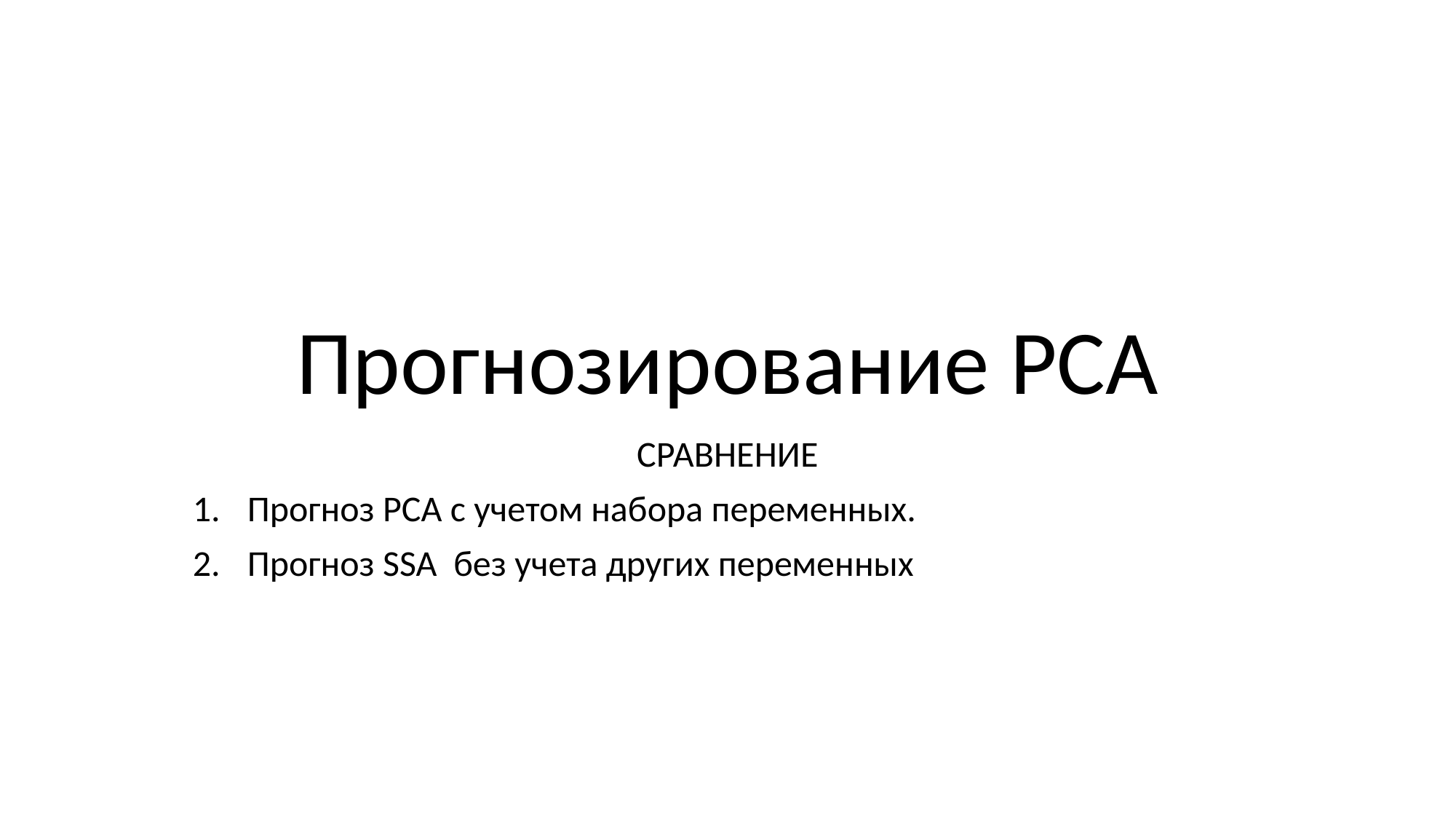

# Прогнозирование РСА
СРАВНЕНИЕ
Прогноз РСА с учетом набора переменных.
Прогноз SSA  без учета других переменных